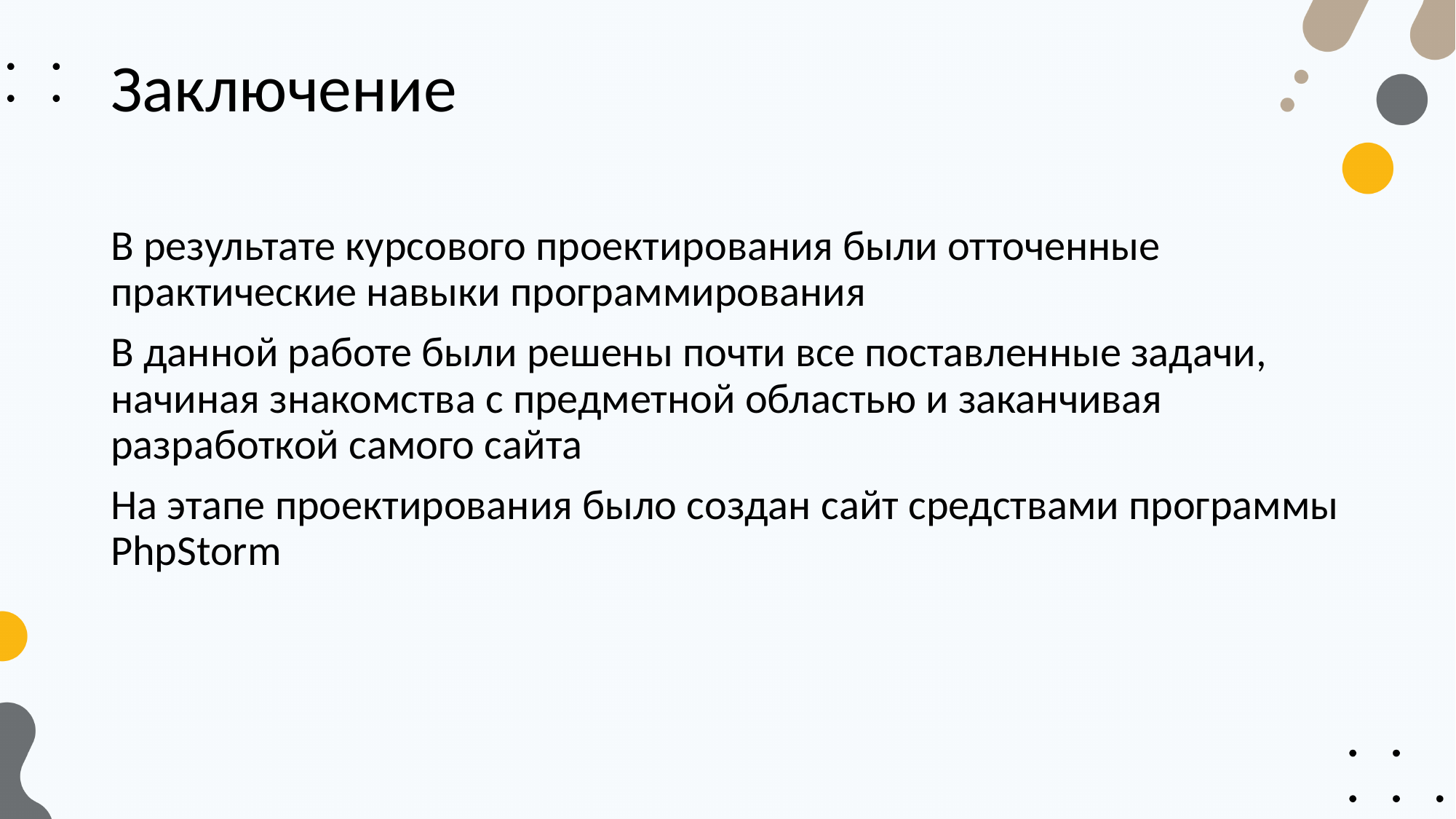

# Заключение
В результате курсового проектирования были отточенные практические навыки программирования
В данной работе были решены почти все поставленные задачи, начиная знакомства с предметной областью и заканчивая разработкой самого сайта
На этапе проектирования было создан сайт средствами программы PhpStorm